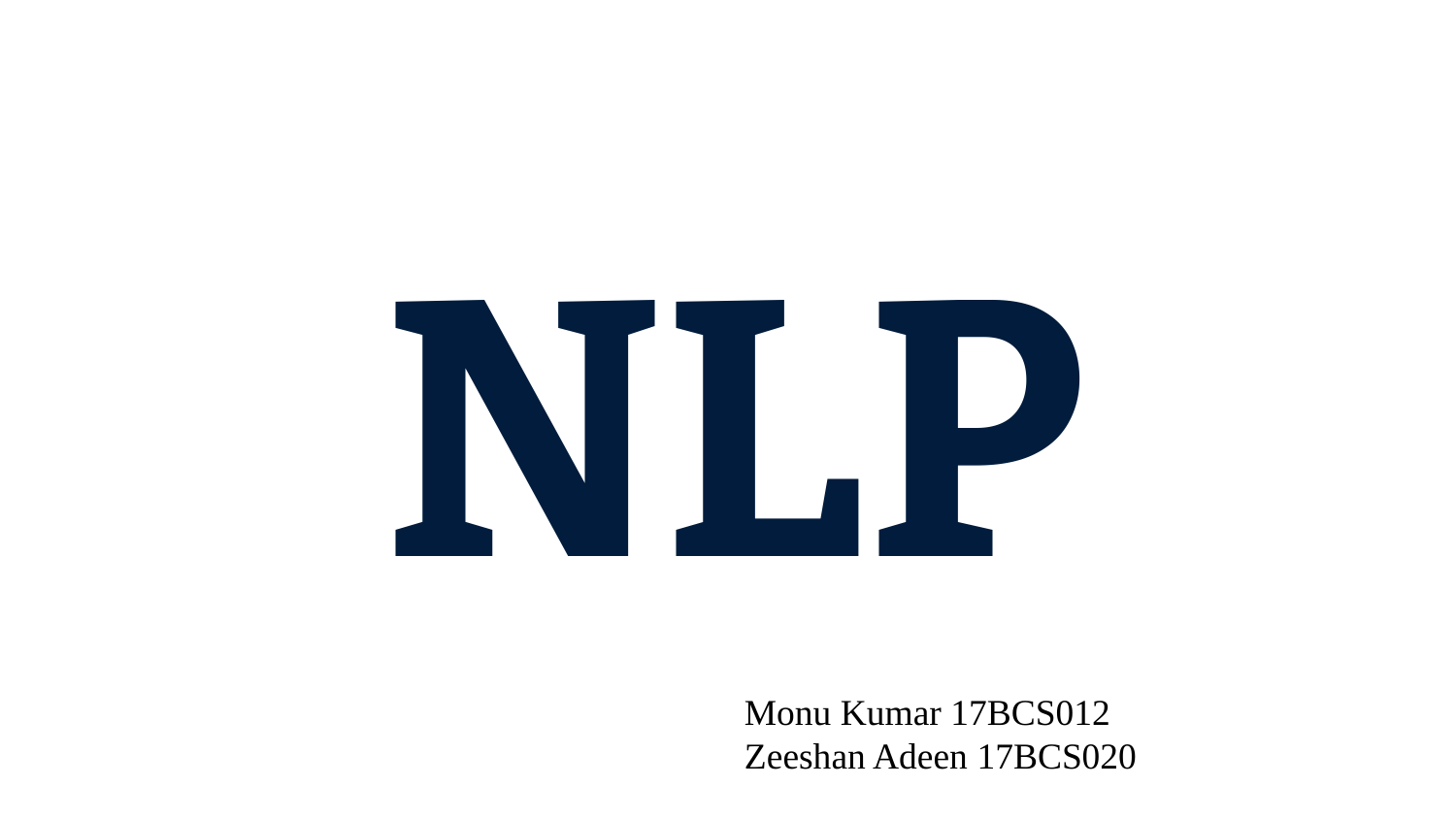

# NLP
Monu Kumar 17BCS012
Zeeshan Adeen 17BCS020